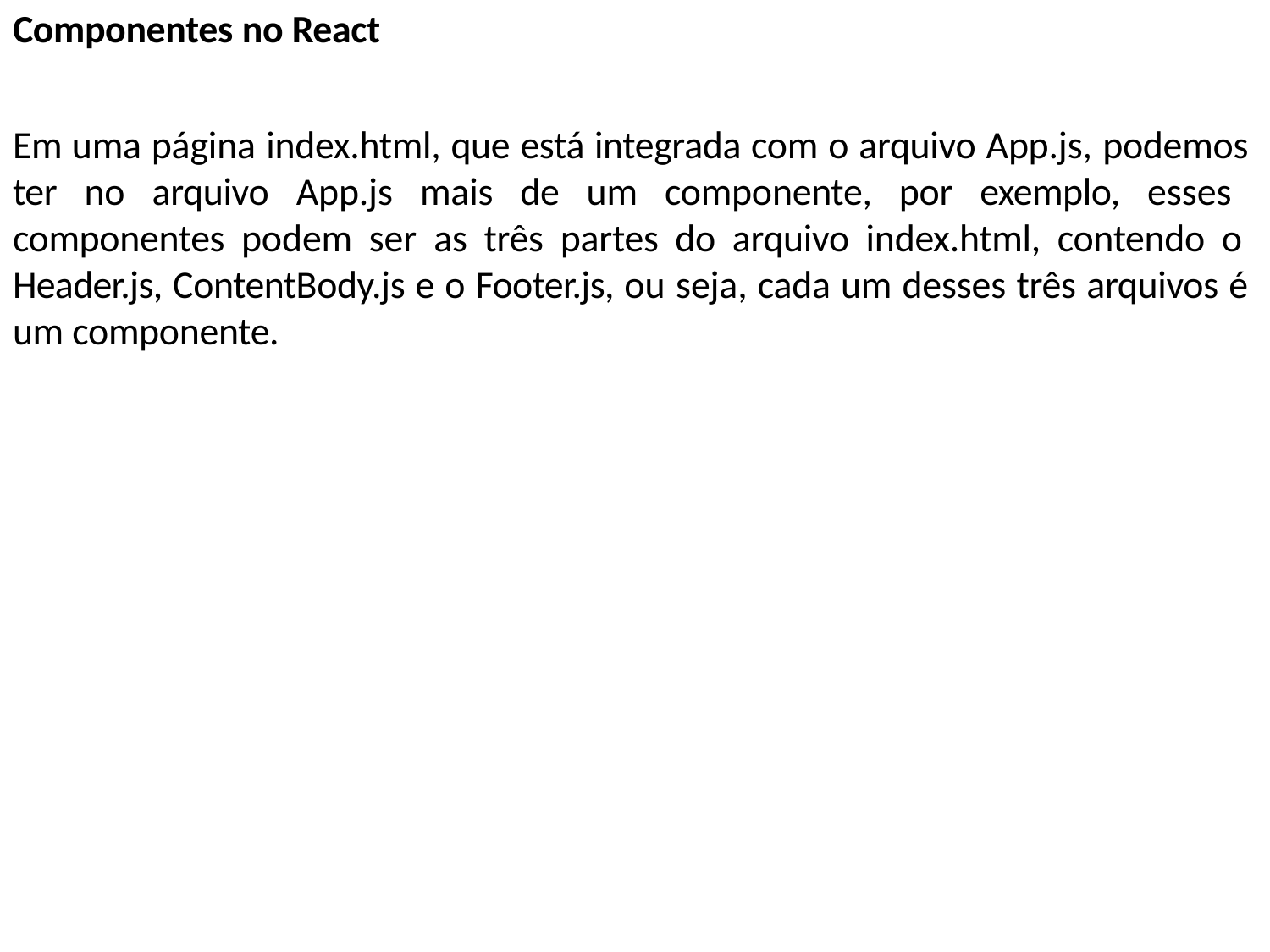

# Componentes no React
Em uma página index.html, que está integrada com o arquivo App.js, podemos  ter no arquivo App.js mais de um componente, por exemplo, esses  componentes podem ser as três partes do arquivo index.html, contendo o  Header.js, ContentBody.js e o Footer.js, ou seja, cada um desses três arquivos é  um componente.